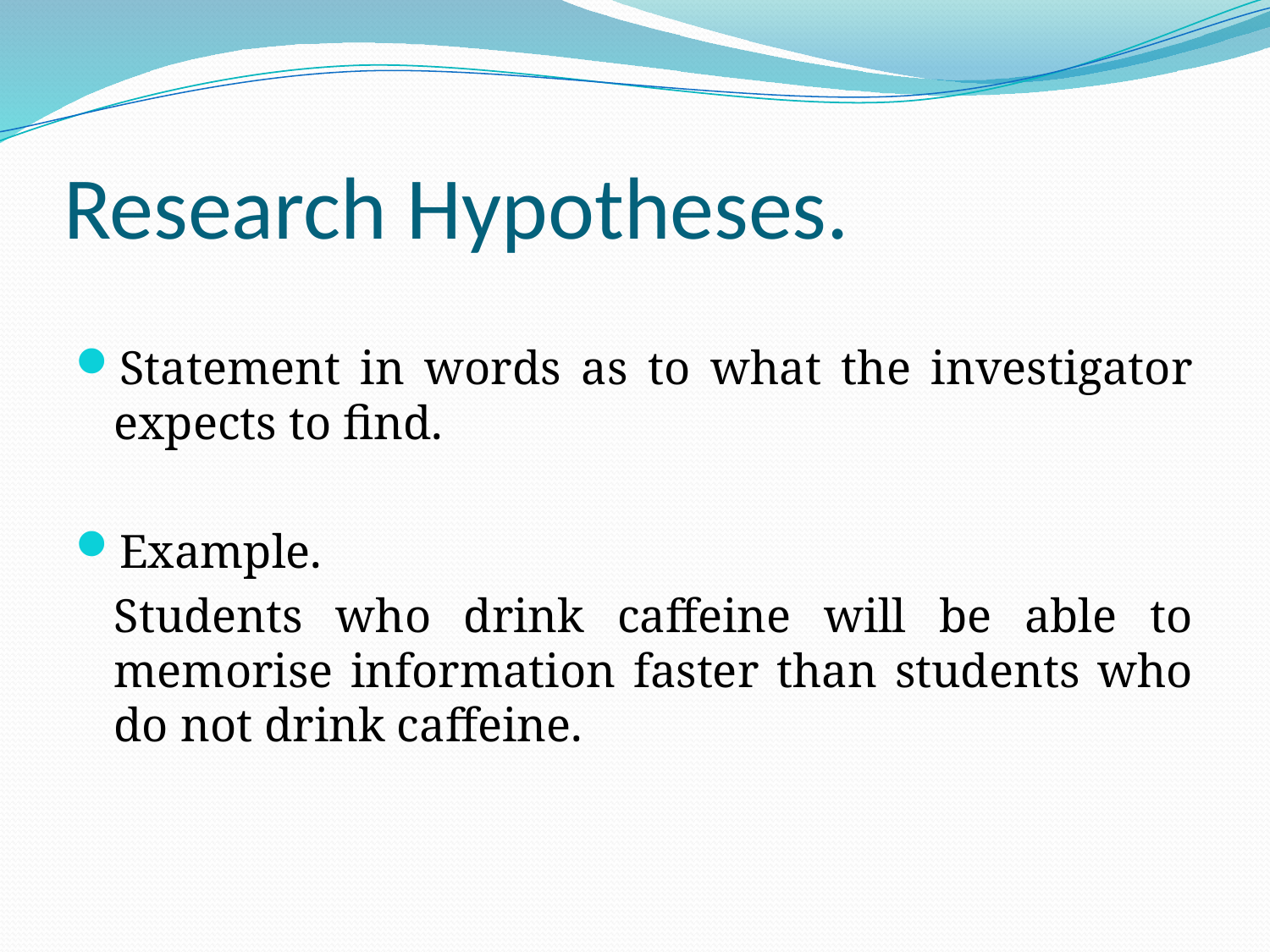

# Research Hypotheses.

Statement in words as to what the investigator expects to find.

Example.
	Students who drink caffeine will be able to memorise information faster than students who do not drink caffeine.